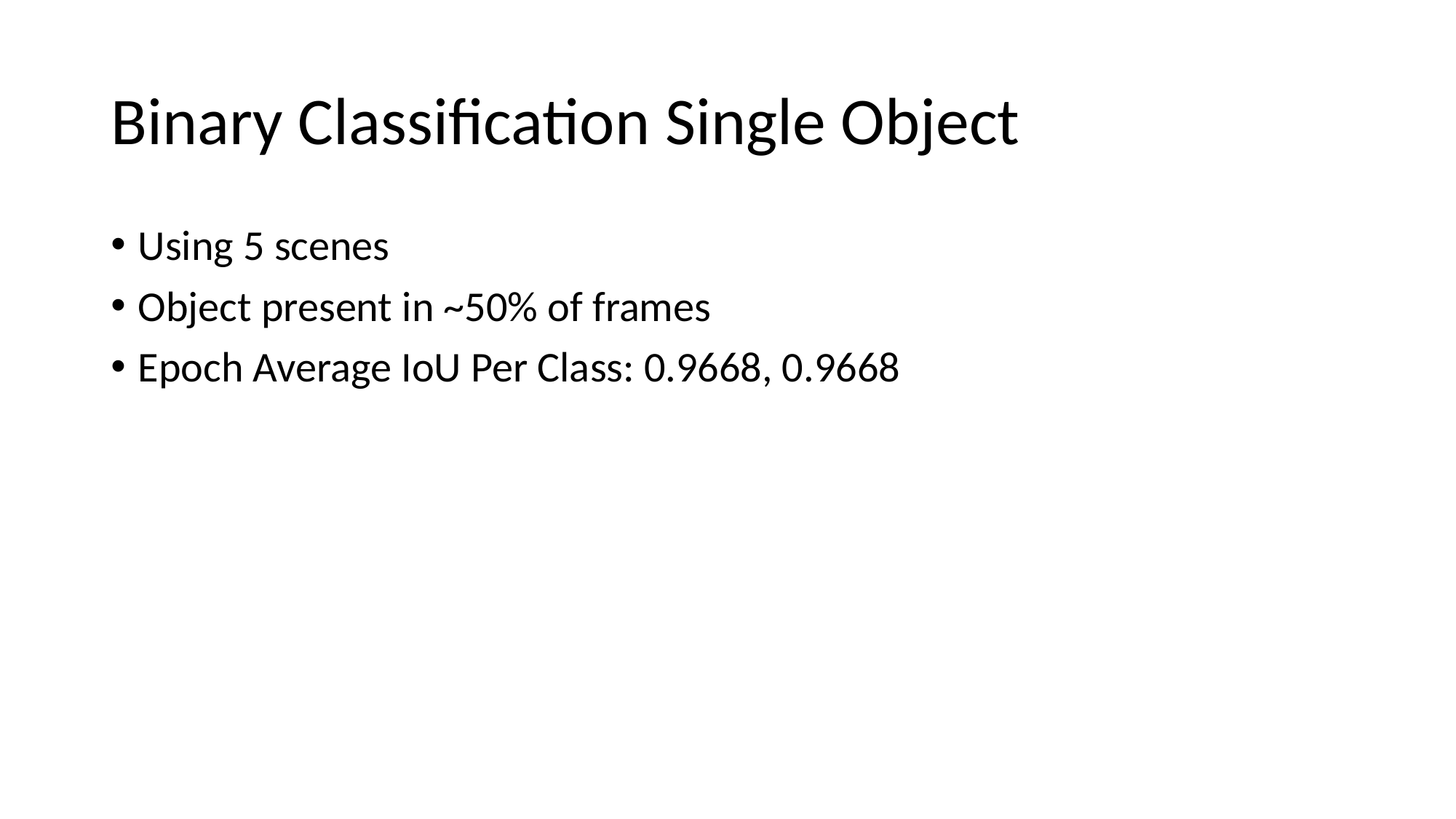

# Binary Classification Single Object
Using 5 scenes
Object present in ~50% of frames
Epoch Average IoU Per Class: 0.9668, 0.9668